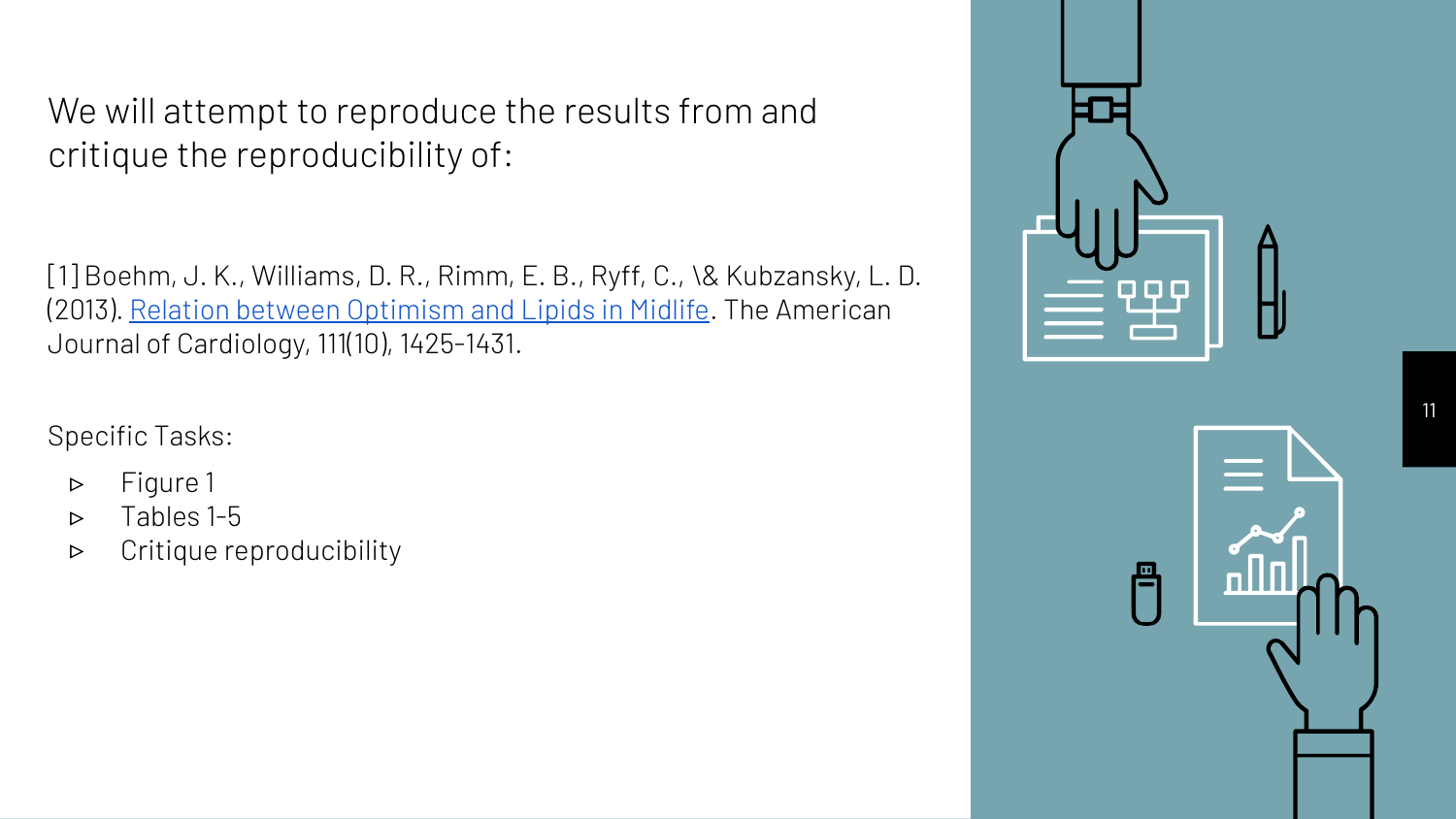

We will attempt to reproduce the results from and critique the reproducibility of:

[1] Boehm, J. K., Williams, D. R., Rimm, E. B., Ryff, C., \& Kubzansky, L. D. (2013). Relation between Optimism and Lipids in Midlife. The American Journal of Cardiology, 111(10), 1425-1431.

Specific Tasks:
Figure 1
Tables 1-5
Critique reproducibility
11